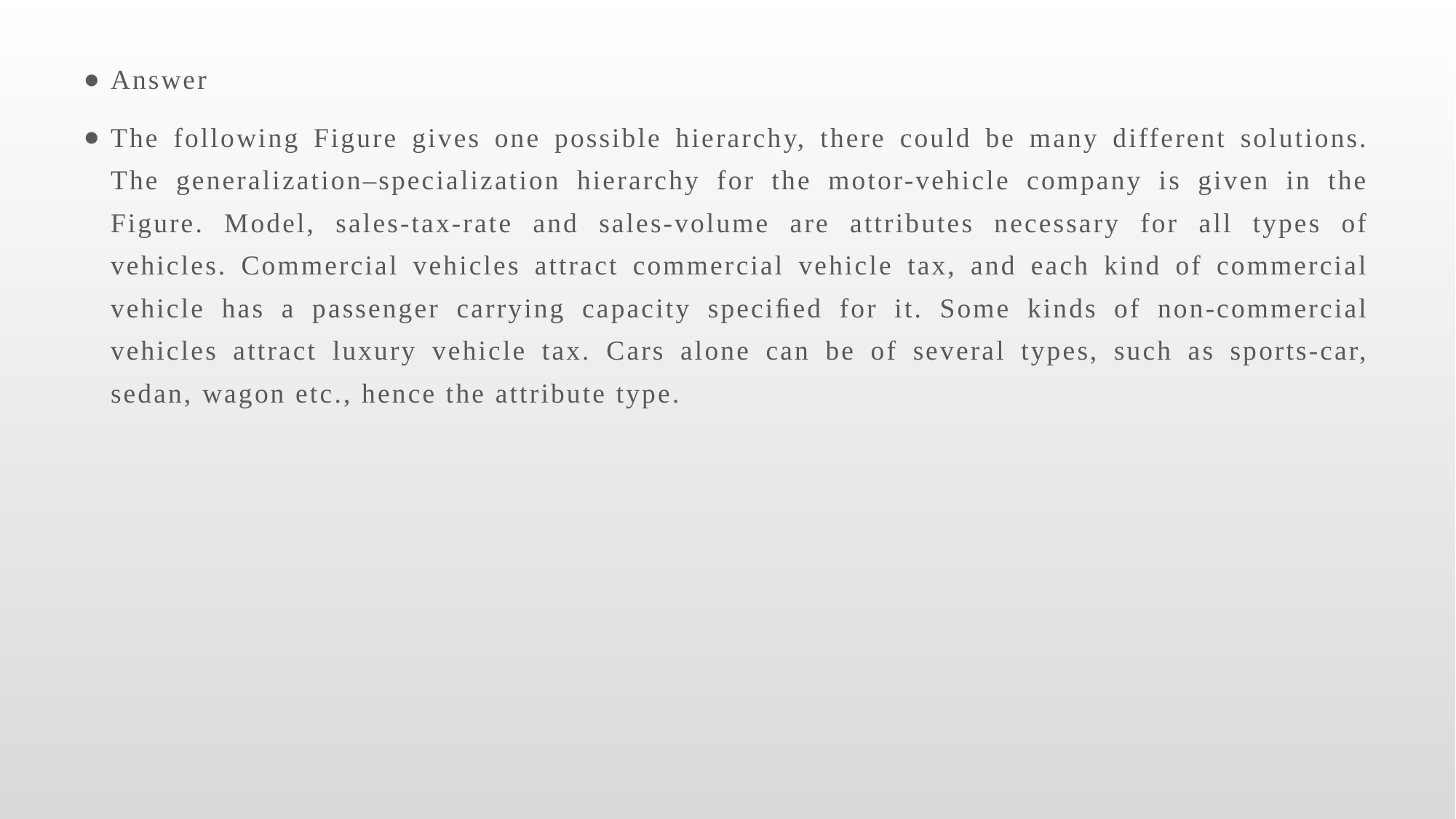

Answer
The following Figure gives one possible hierarchy, there could be many different solutions. The generalization–specialization hierarchy for the motor-vehicle company is given in the Figure. Model, sales-tax-rate and sales-volume are attributes necessary for all types of vehicles. Commercial vehicles attract commercial vehicle tax, and each kind of commercial vehicle has a passenger carrying capacity speciﬁed for it. Some kinds of non-commercial vehicles attract luxury vehicle tax. Cars alone can be of several types, such as sports-car, sedan, wagon etc., hence the attribute type.